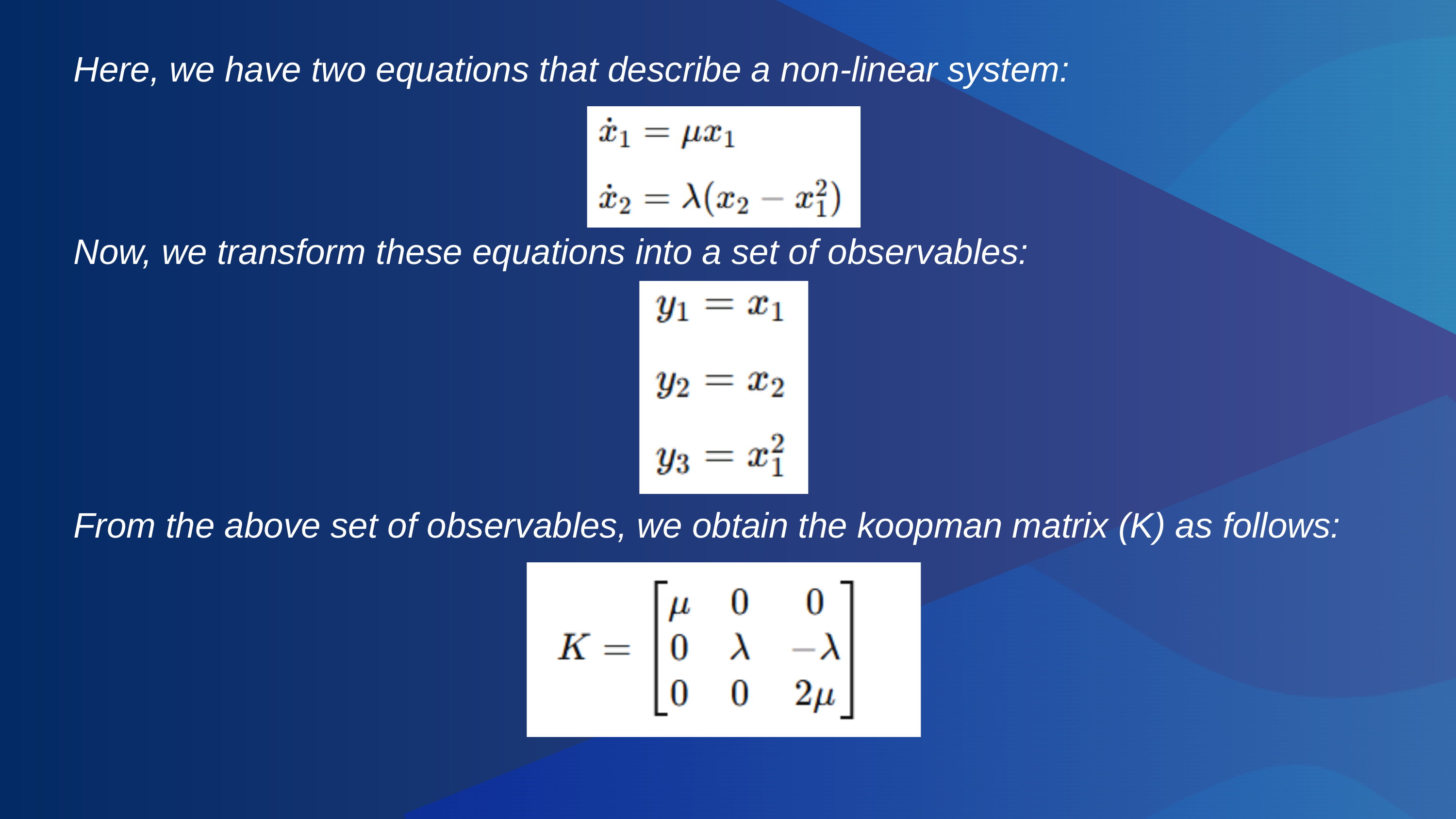

Here, we have two equations that describe a non-linear system:

Now, we transform these equations into a set of observables:

From the above set of observables, we obtain the koopman matrix (K) as follows: